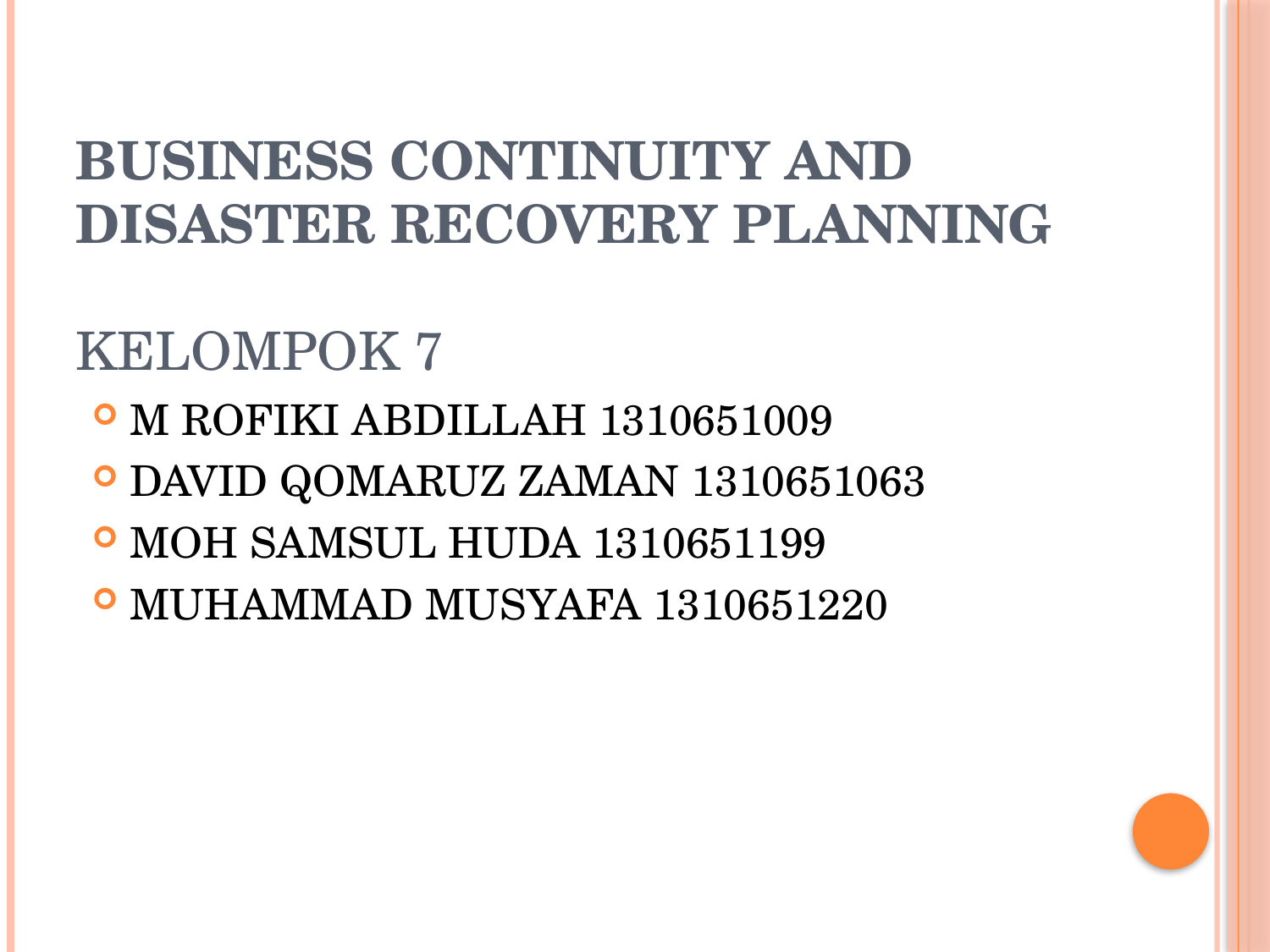

# Business Continuity and Disaster Recovery Planning Kelompok 7
M ROFIKI ABDILLAH 1310651009
DAVID QOMARUZ ZAMAN 1310651063
MOH SAMSUL HUDA 1310651199
MUHAMMAD MUSYAFA 1310651220